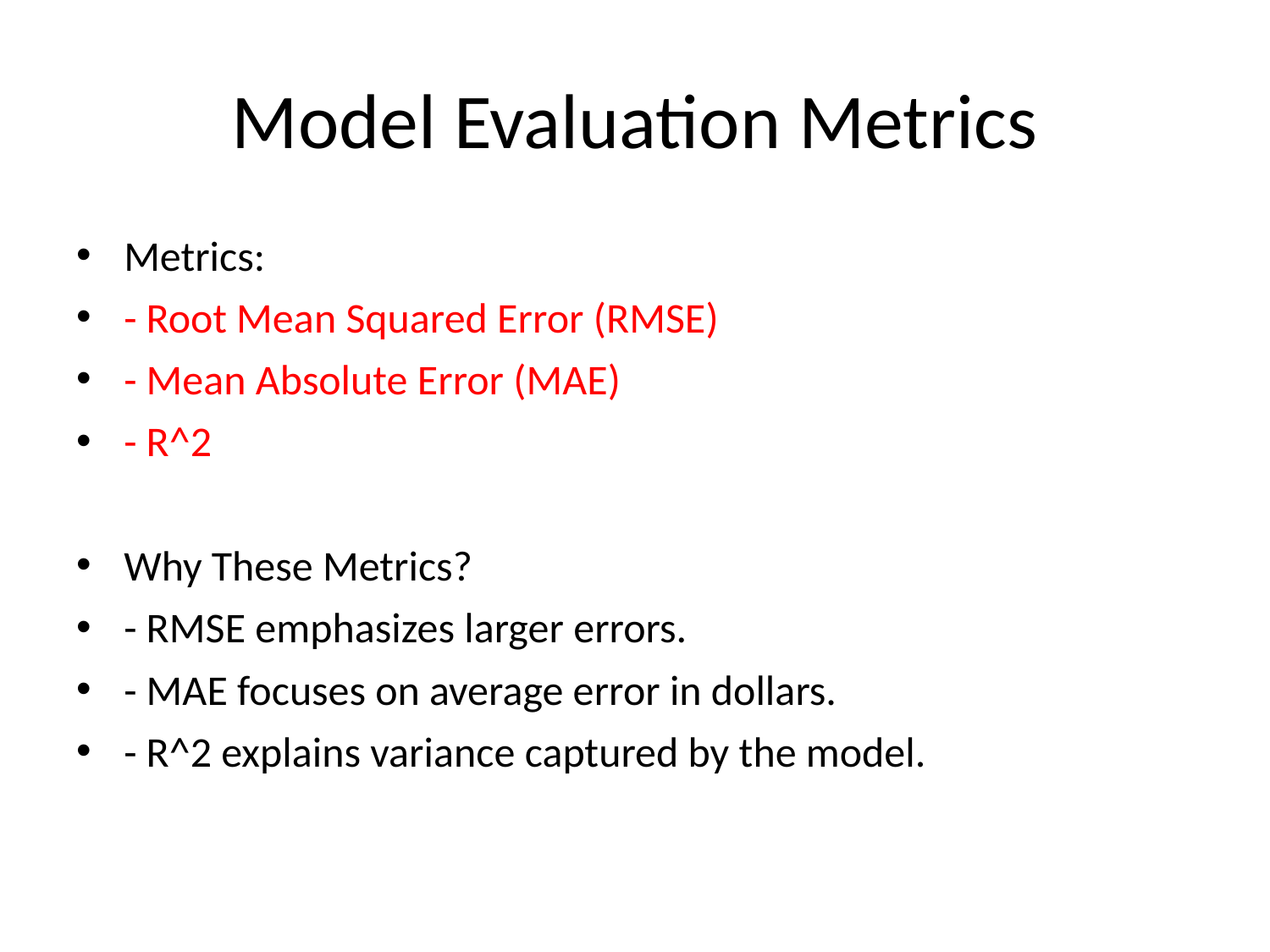

# Model Evaluation Metrics
Metrics:
- Root Mean Squared Error (RMSE)
- Mean Absolute Error (MAE)
- R^2

Why These Metrics?
- RMSE emphasizes larger errors.
- MAE focuses on average error in dollars.
- R^2 explains variance captured by the model.